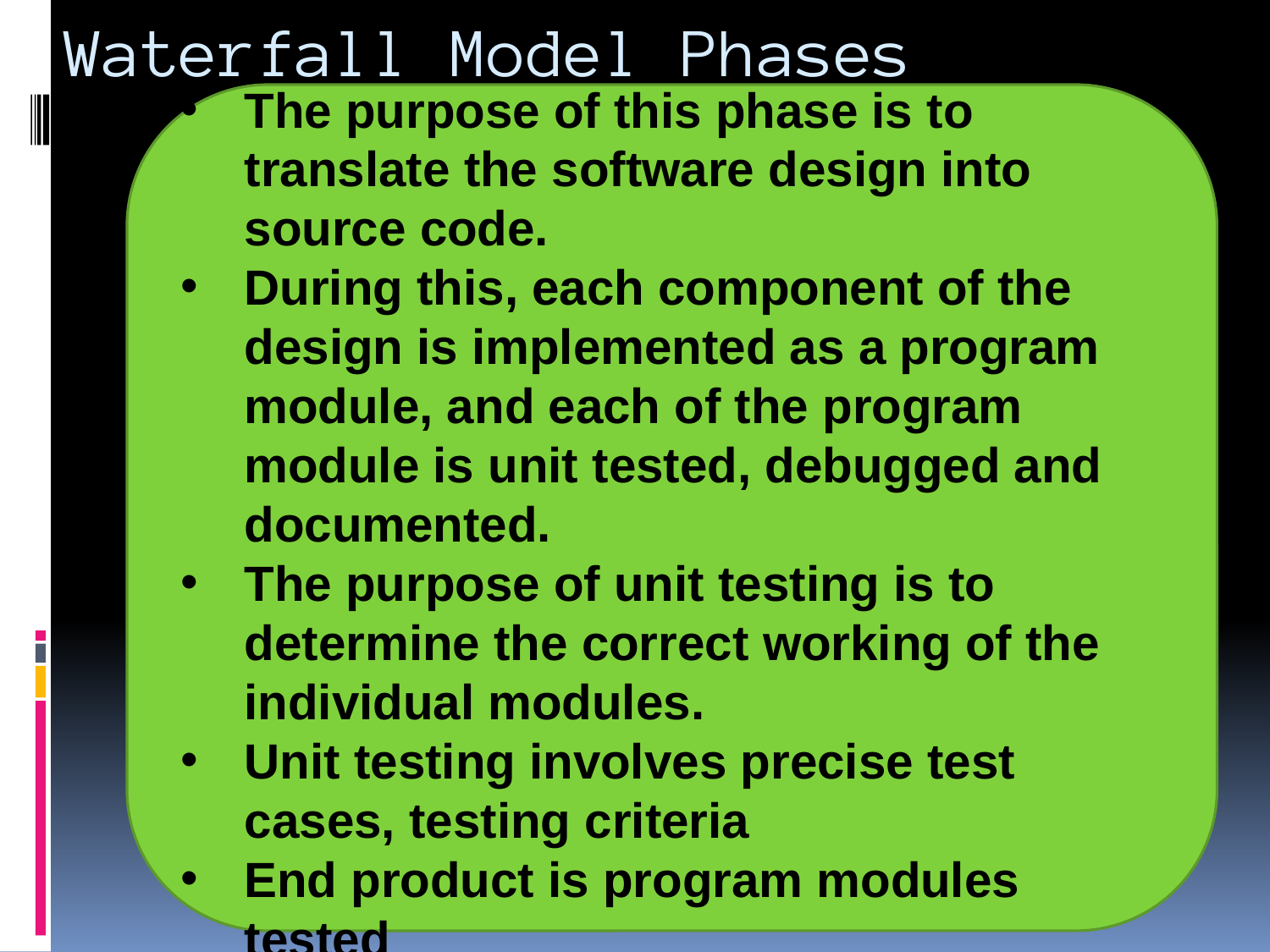

Waterfall Model Phases
Implementation and unit testing
The purpose of this phase is to translate the software design into source code.
During this, each component of the design is implemented as a program module, and each of the program module is unit tested, debugged and documented.
The purpose of unit testing is to determine the correct working of the individual modules.
Unit testing involves precise test cases, testing criteria
End product is program modules tested